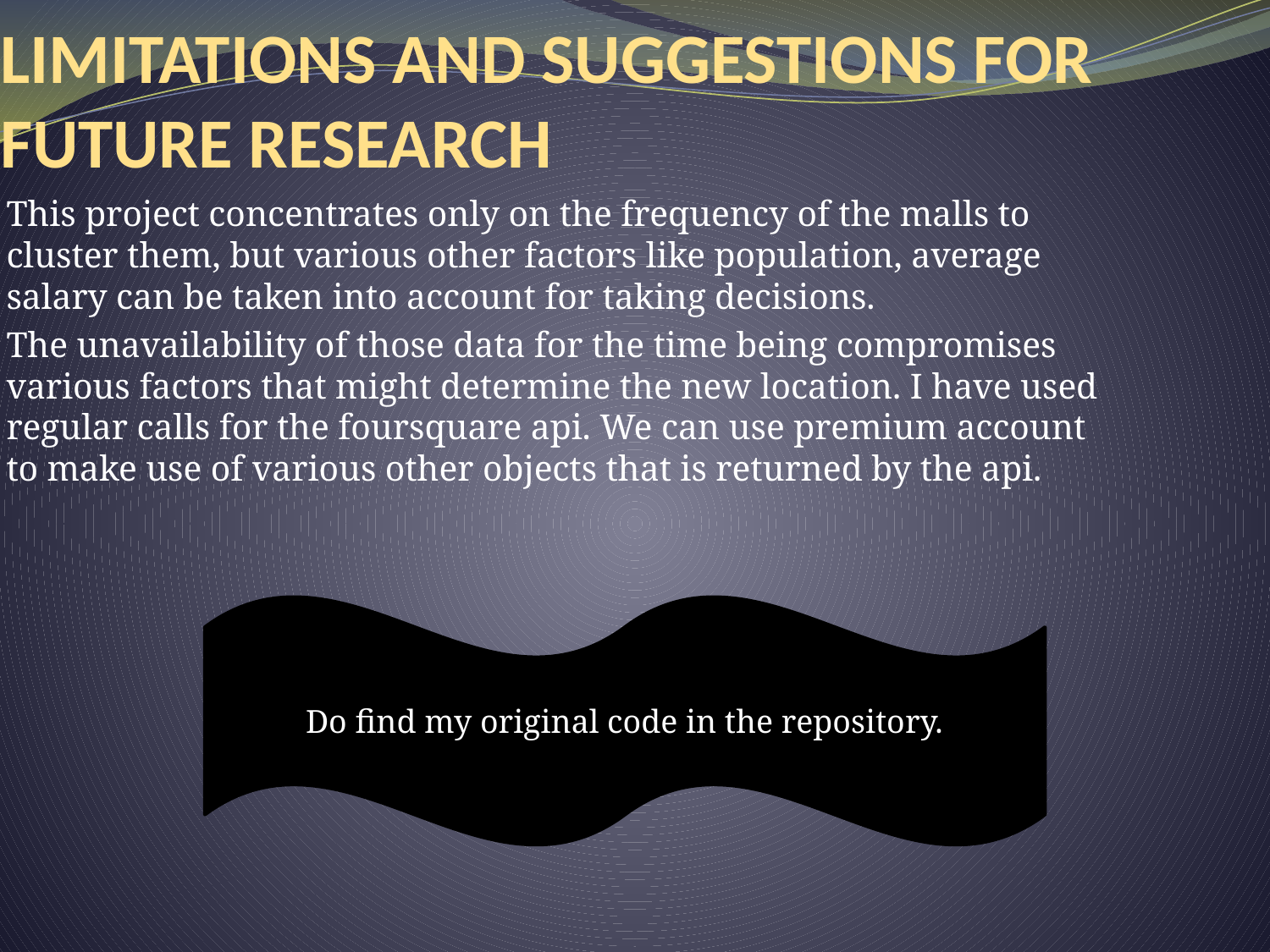

# LIMITATIONS AND SUGGESTIONS FOR FUTURE RESEARCH
This project concentrates only on the frequency of the malls to cluster them, but various other factors like population, average salary can be taken into account for taking decisions.
The unavailability of those data for the time being compromises various factors that might determine the new location. I have used regular calls for the foursquare api. We can use premium account to make use of various other objects that is returned by the api.

Do find my original code in the repository.